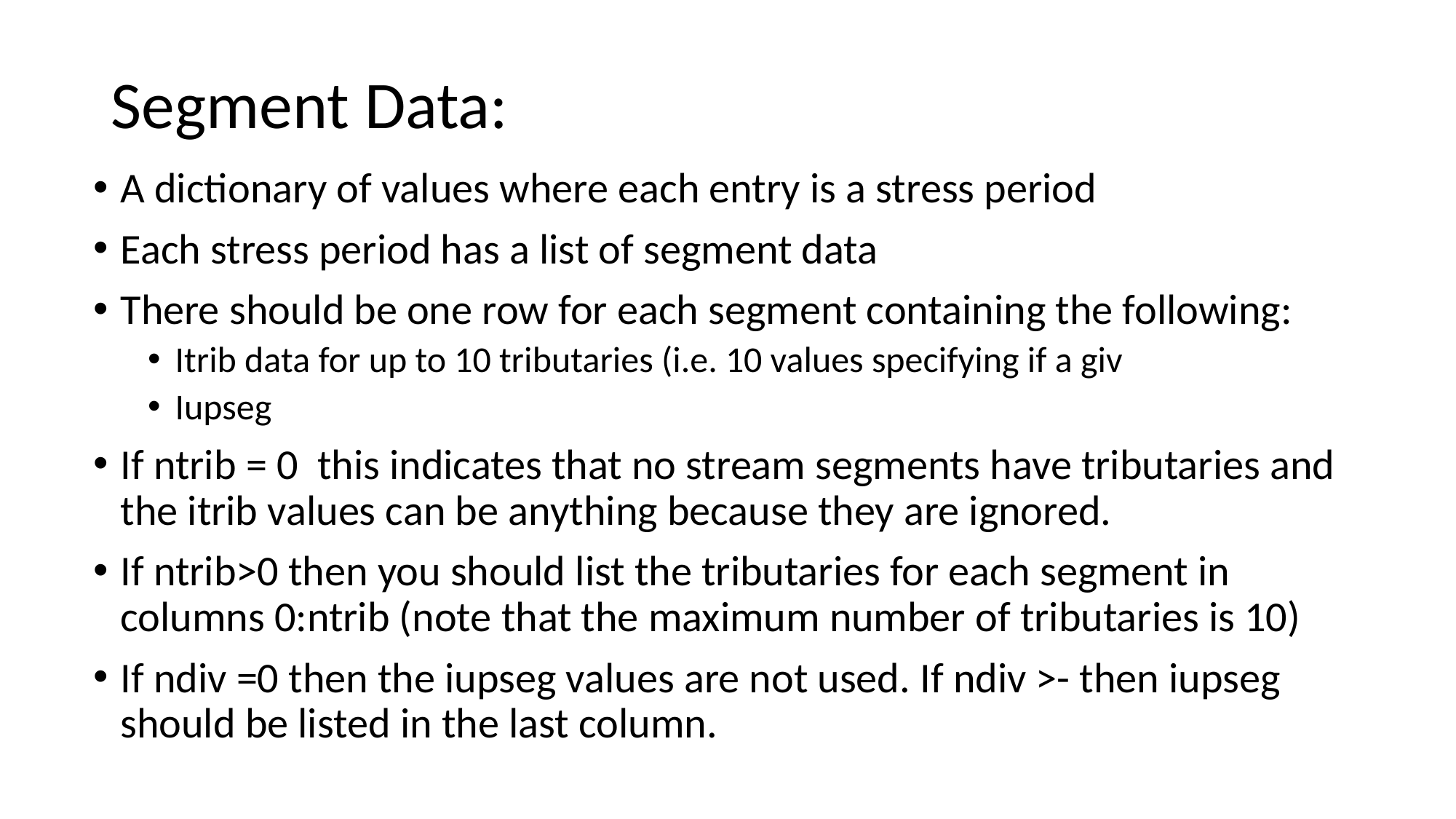

# Segment Data:
A dictionary of values where each entry is a stress period
Each stress period has a list of segment data
There should be one row for each segment containing the following:
Itrib data for up to 10 tributaries (i.e. 10 values specifying if a giv
Iupseg
If ntrib = 0  this indicates that no stream segments have tributaries and the itrib values can be anything because they are ignored.
If ntrib>0 then you should list the tributaries for each segment in columns 0:ntrib (note that the maximum number of tributaries is 10)
If ndiv =0 then the iupseg values are not used. If ndiv >- then iupseg should be listed in the last column.